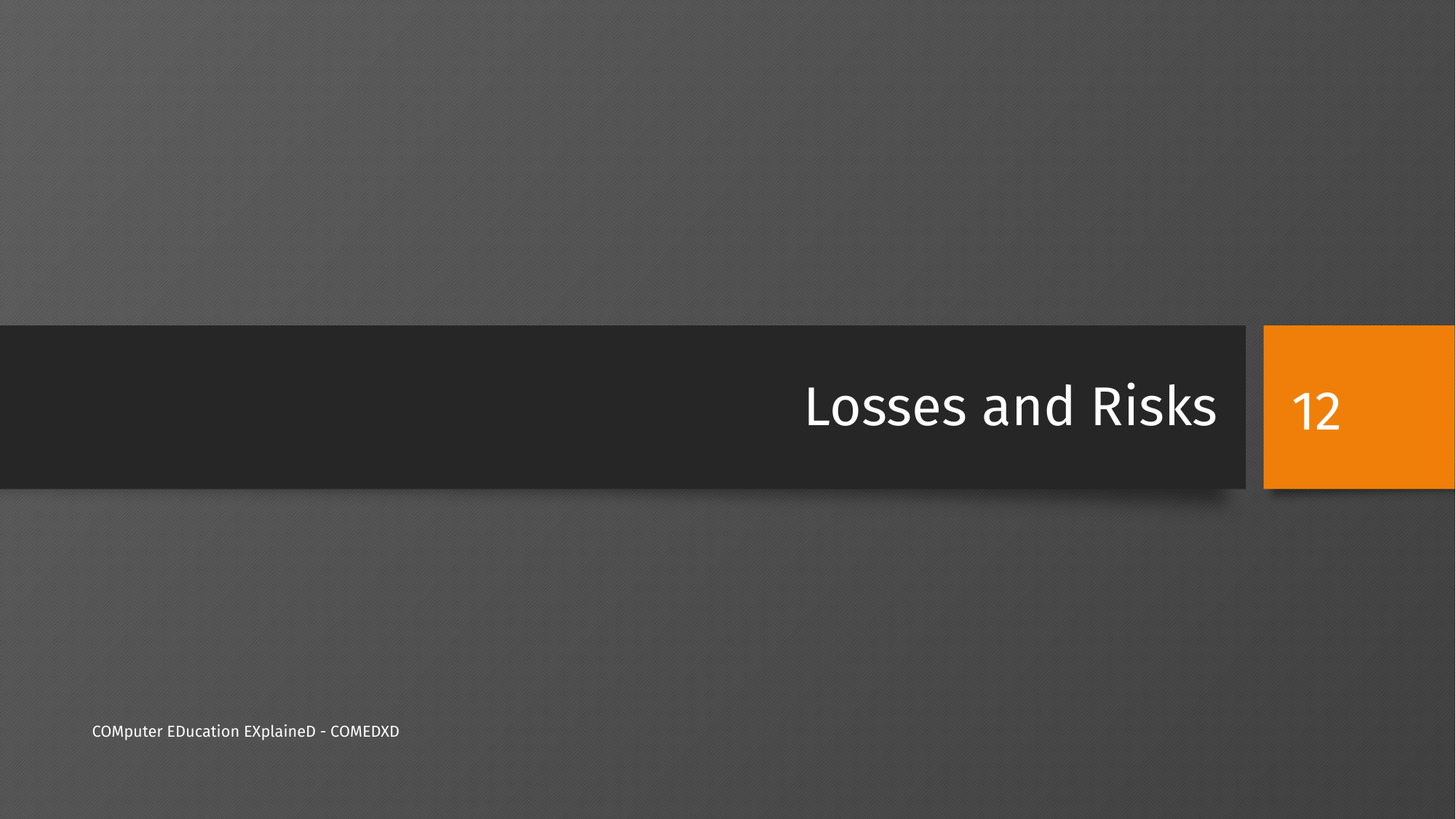

# Losses and Risks
12

COMputer EDucation EXplaineD - COMEDXD